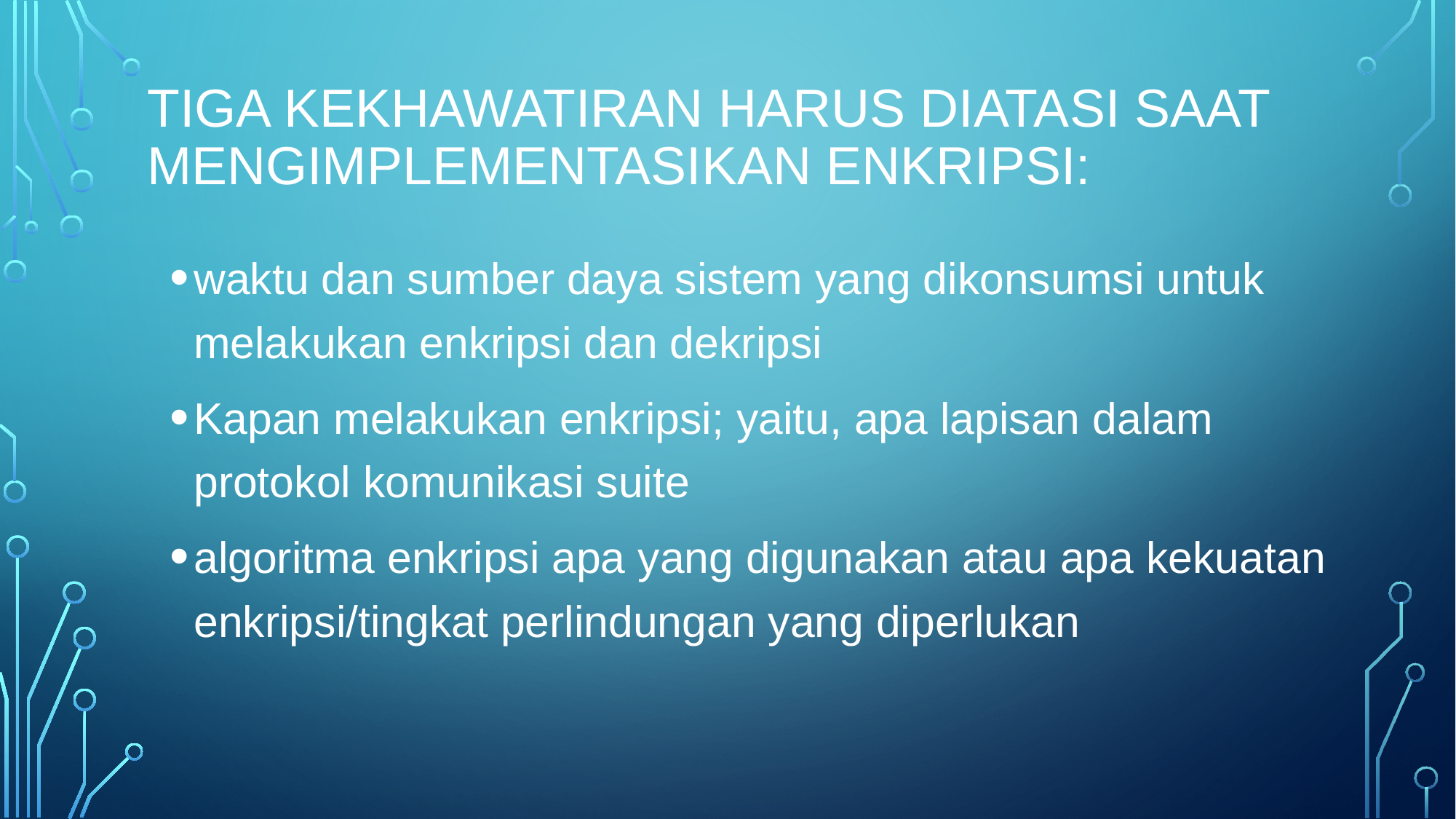

# Tiga kekhawatiran harus diatasi saat mengimplementasikan enkripsi:
waktu dan sumber daya sistem yang dikonsumsi untuk melakukan enkripsi dan dekripsi
Kapan melakukan enkripsi; yaitu, apa lapisan dalam protokol komunikasi suite
algoritma enkripsi apa yang digunakan atau apa kekuatan enkripsi/tingkat perlindungan yang diperlukan